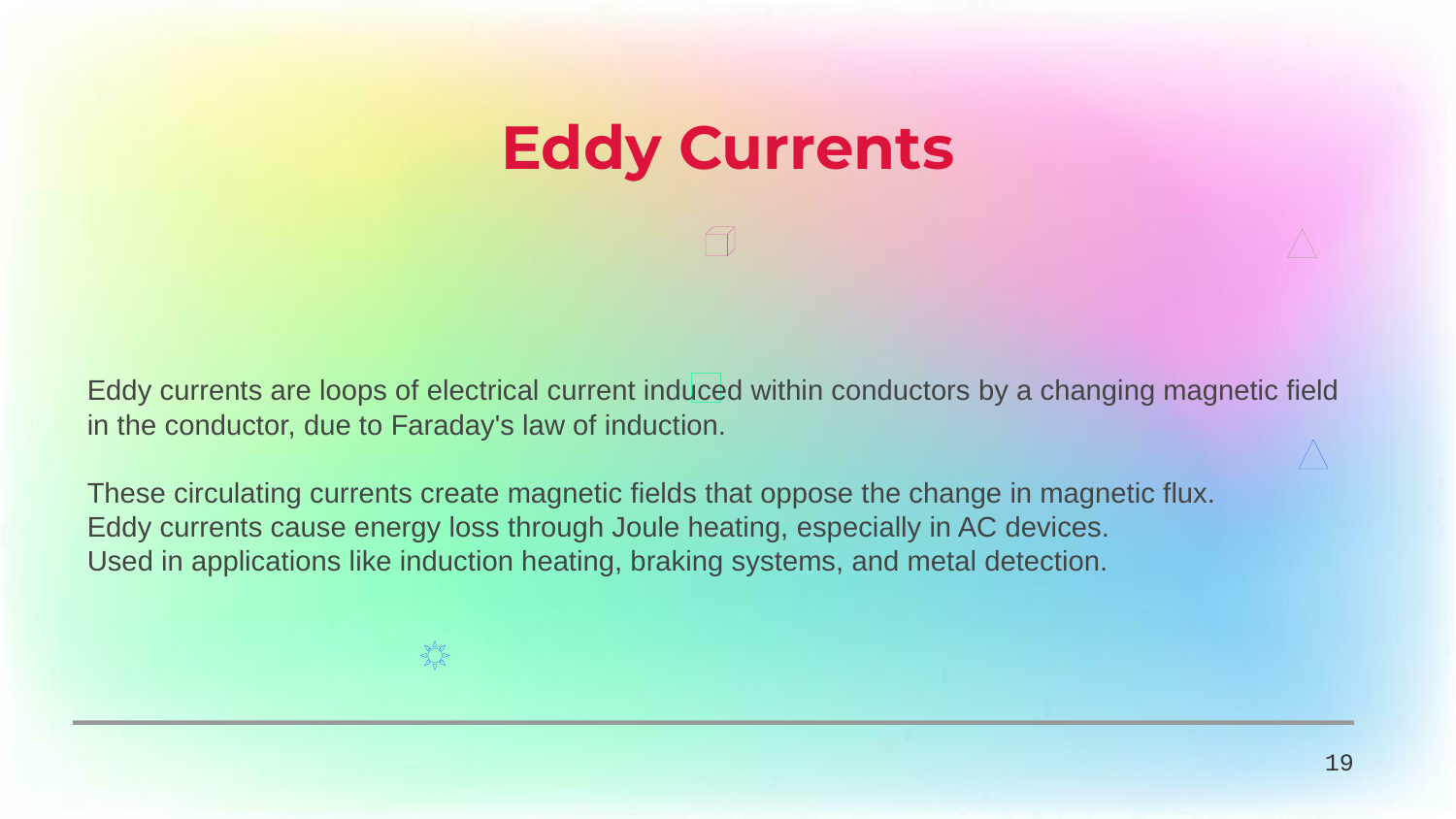

Eddy Currents

Eddy currents are loops of electrical current induced within conductors by a changing magnetic field in the conductor, due to Faraday's law of induction.

These circulating currents create magnetic fields that oppose the change in magnetic flux.
Eddy currents cause energy loss through Joule heating, especially in AC devices.
Used in applications like induction heating, braking systems, and metal detection.

19